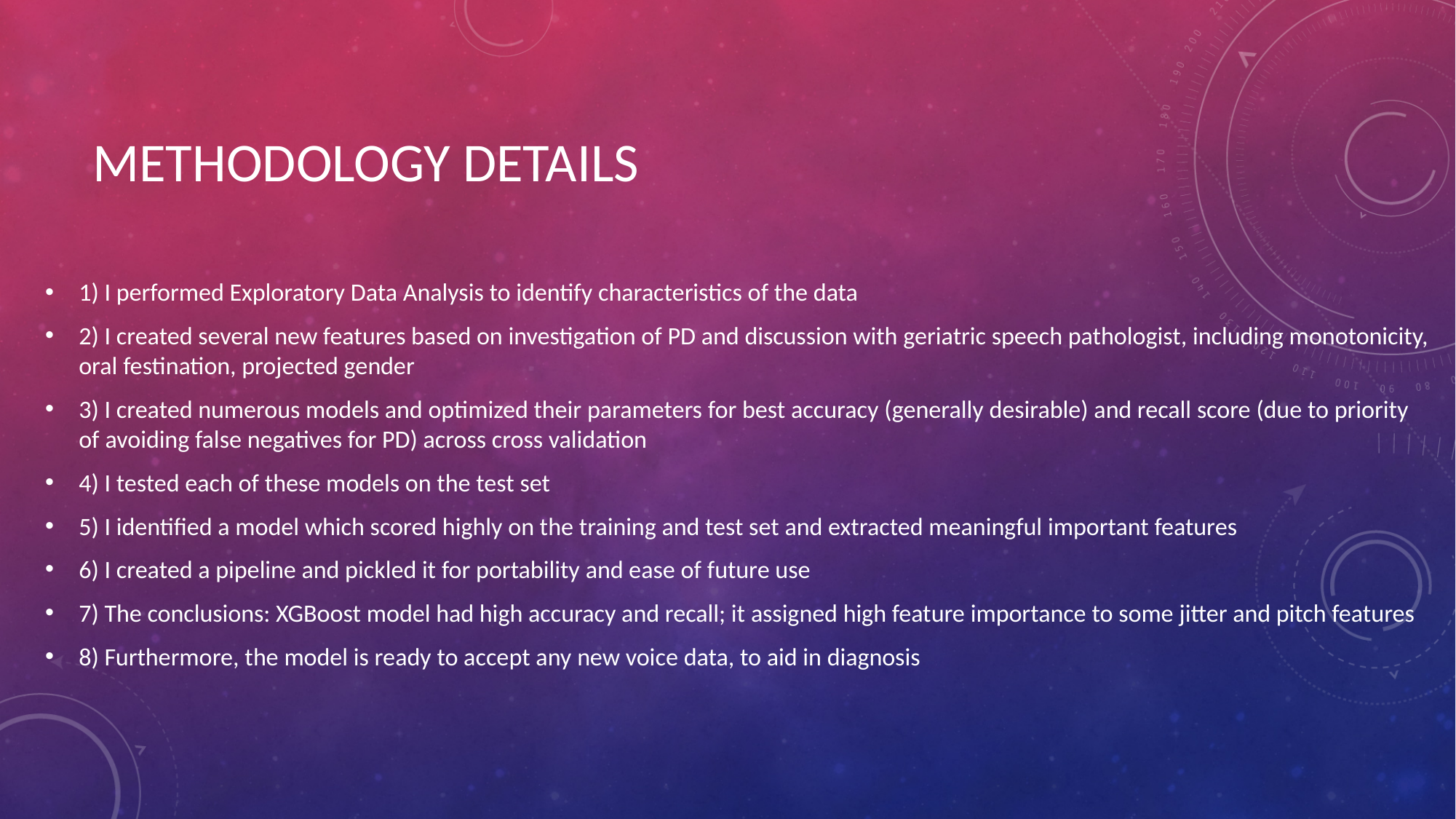

# Methodology Details
1) I performed Exploratory Data Analysis to identify characteristics of the data
2) I created several new features based on investigation of PD and discussion with geriatric speech pathologist, including monotonicity, oral festination, projected gender
3) I created numerous models and optimized their parameters for best accuracy (generally desirable) and recall score (due to priority of avoiding false negatives for PD) across cross validation
4) I tested each of these models on the test set
5) I identified a model which scored highly on the training and test set and extracted meaningful important features
6) I created a pipeline and pickled it for portability and ease of future use
7) The conclusions: XGBoost model had high accuracy and recall; it assigned high feature importance to some jitter and pitch features
8) Furthermore, the model is ready to accept any new voice data, to aid in diagnosis